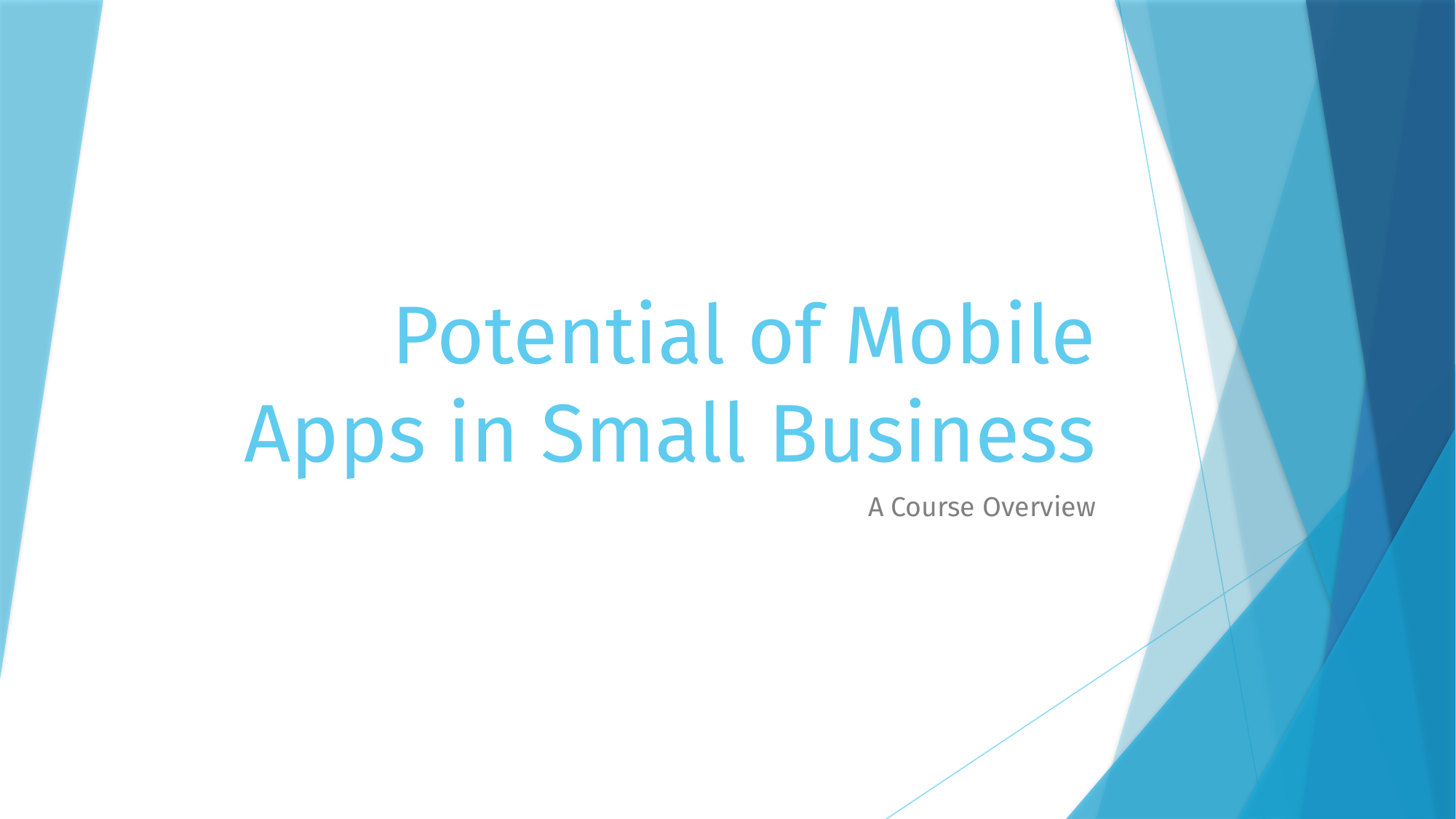

# Potential of Mobile Apps in Small Business
A Course Overview